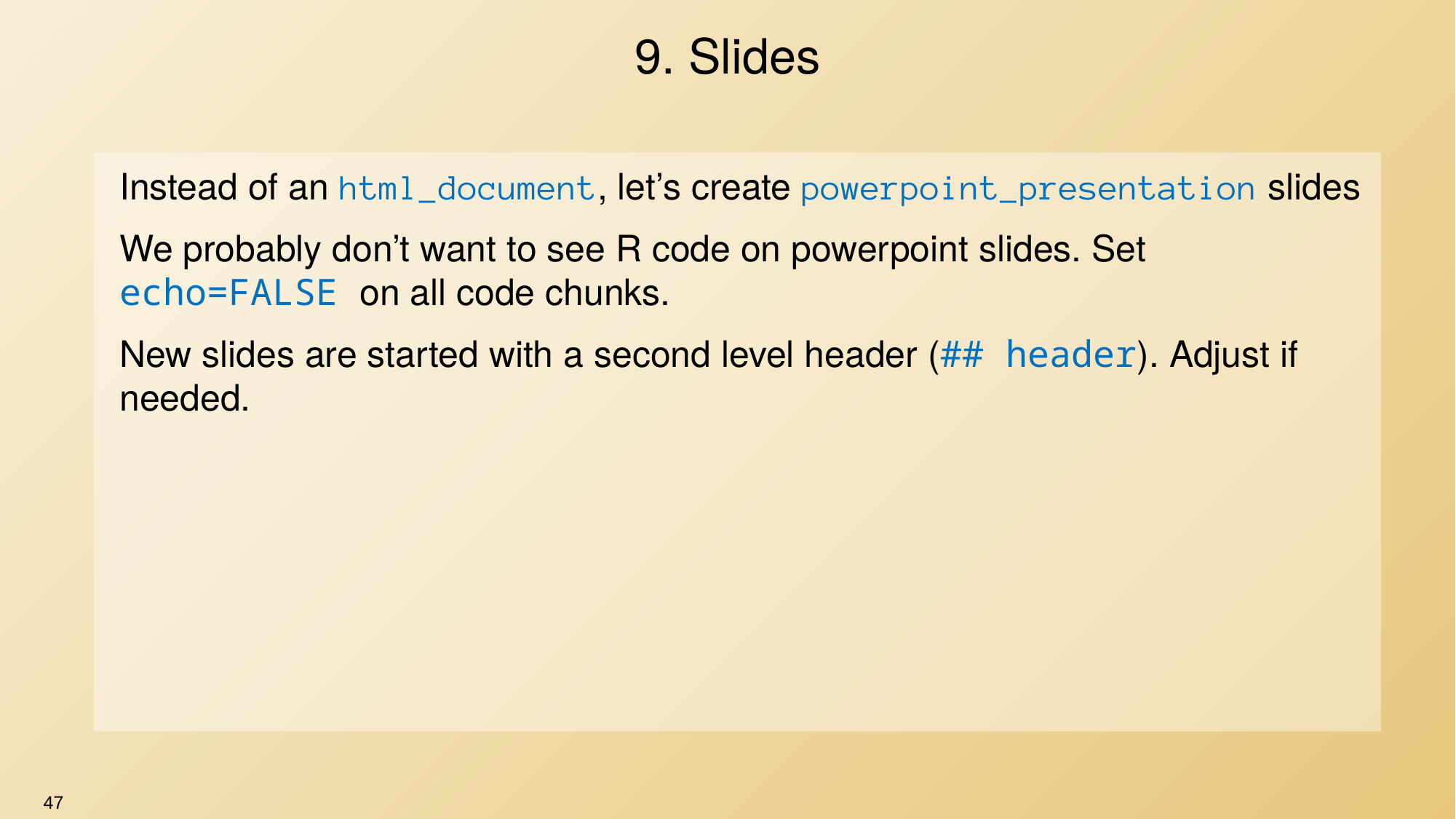

# 9. Slides
Instead of an html_document, let’s create powerpoint_presentation slides
We probably don’t want to see R code on powerpoint slides. Set echo=FALSE on all code chunks.
New slides are started with a second level header (## header). Adjust if needed.